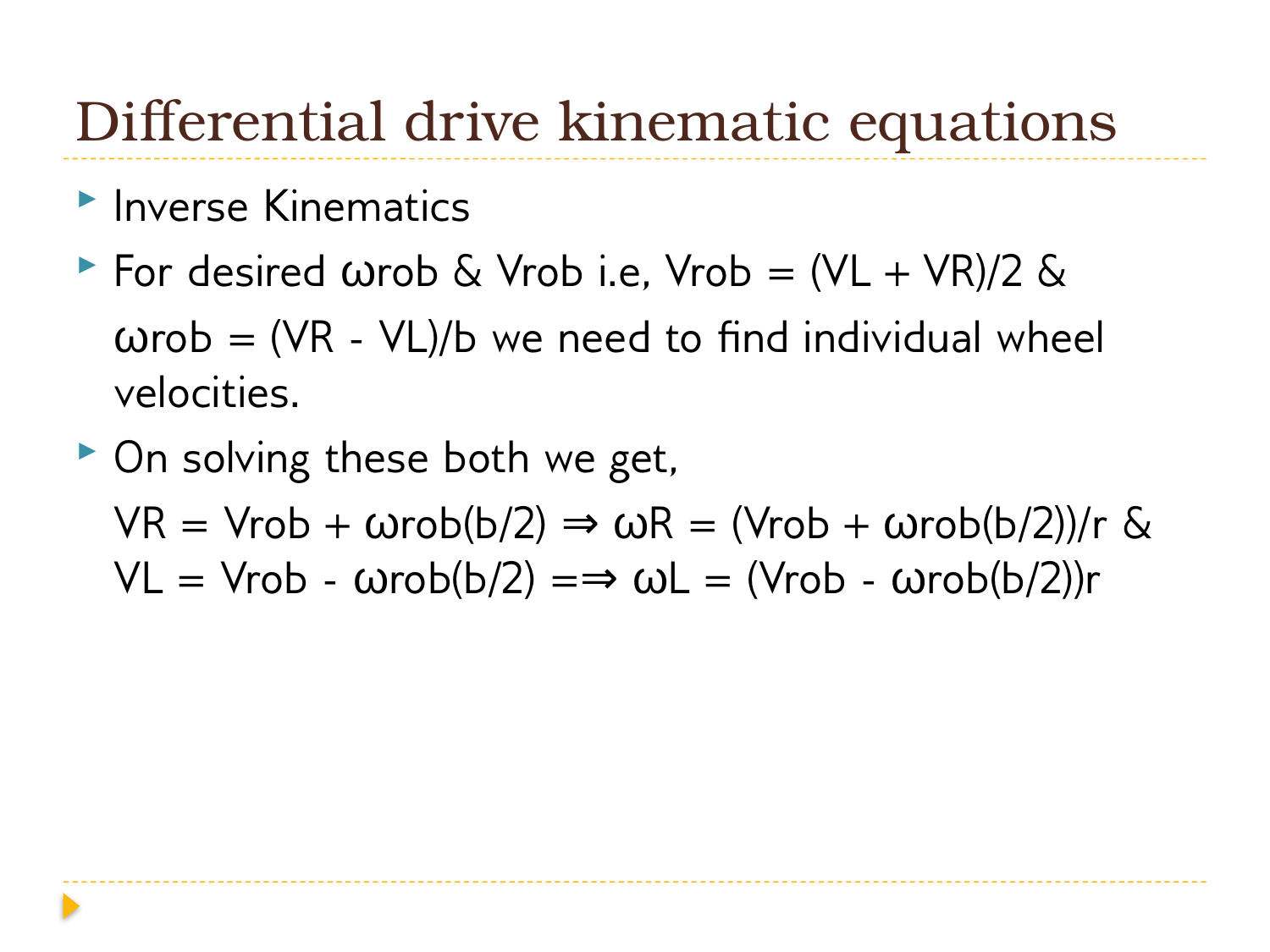

# Differential drive kinematic equations
Inverse Kinematics
For desired ωrob & Vrob i.e, Vrob = (VL + VR)/2 &
	ωrob = (VR − VL)/b we need to find individual wheel velocities.
On solving these both we get,
	VR = Vrob + ωrob(b/2) ⇒ ωR = (Vrob + ωrob(b/2))/r & VL = Vrob − ωrob(b/2) =⇒ ωL = (Vrob − ωrob(b/2))r